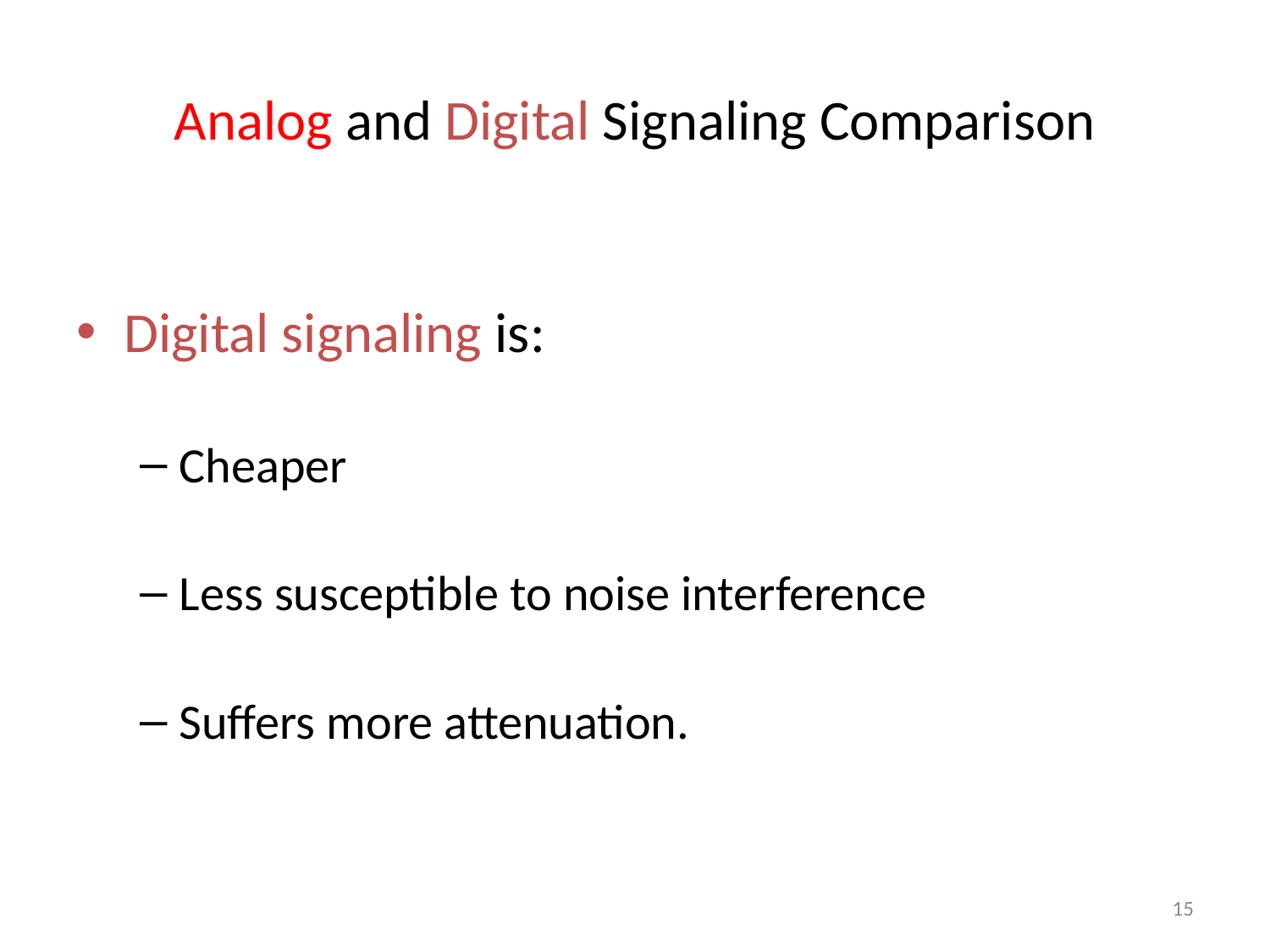

# Analog and Digital Signaling Comparison
Digital signaling is:
Cheaper
Less susceptible to noise interference
Suffers more attenuation.
15